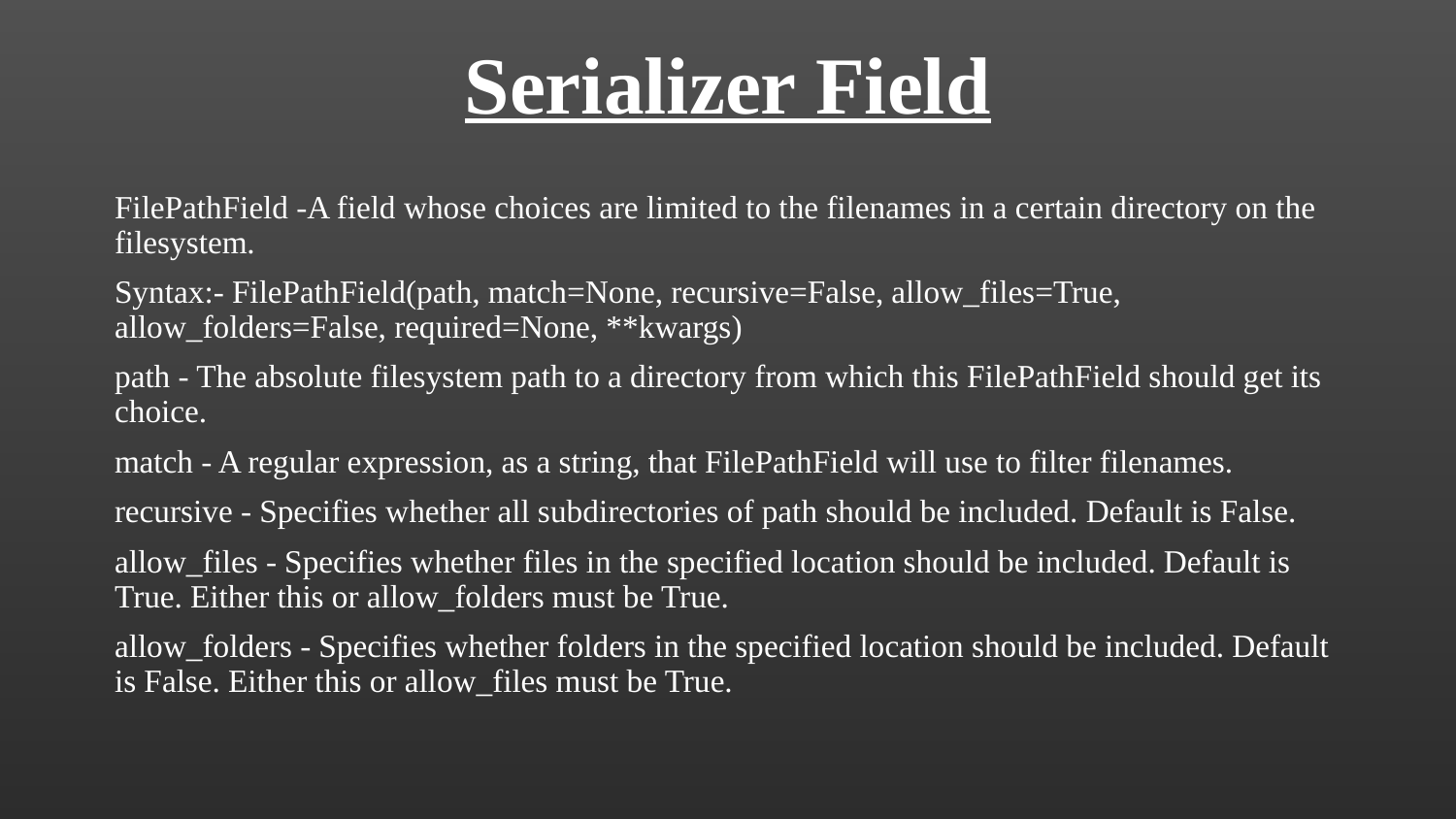

# Serializer Field
FilePathField -A field whose choices are limited to the filenames in a certain directory on the filesystem.
Syntax:- FilePathField(path, match=None, recursive=False, allow_files=True, allow_folders=False, required=None, **kwargs)
path - The absolute filesystem path to a directory from which this FilePathField should get its choice.
match - A regular expression, as a string, that FilePathField will use to filter filenames.
recursive - Specifies whether all subdirectories of path should be included. Default is False.
allow_files - Specifies whether files in the specified location should be included. Default is True. Either this or allow_folders must be True.
allow_folders - Specifies whether folders in the specified location should be included. Default is False. Either this or allow_files must be True.